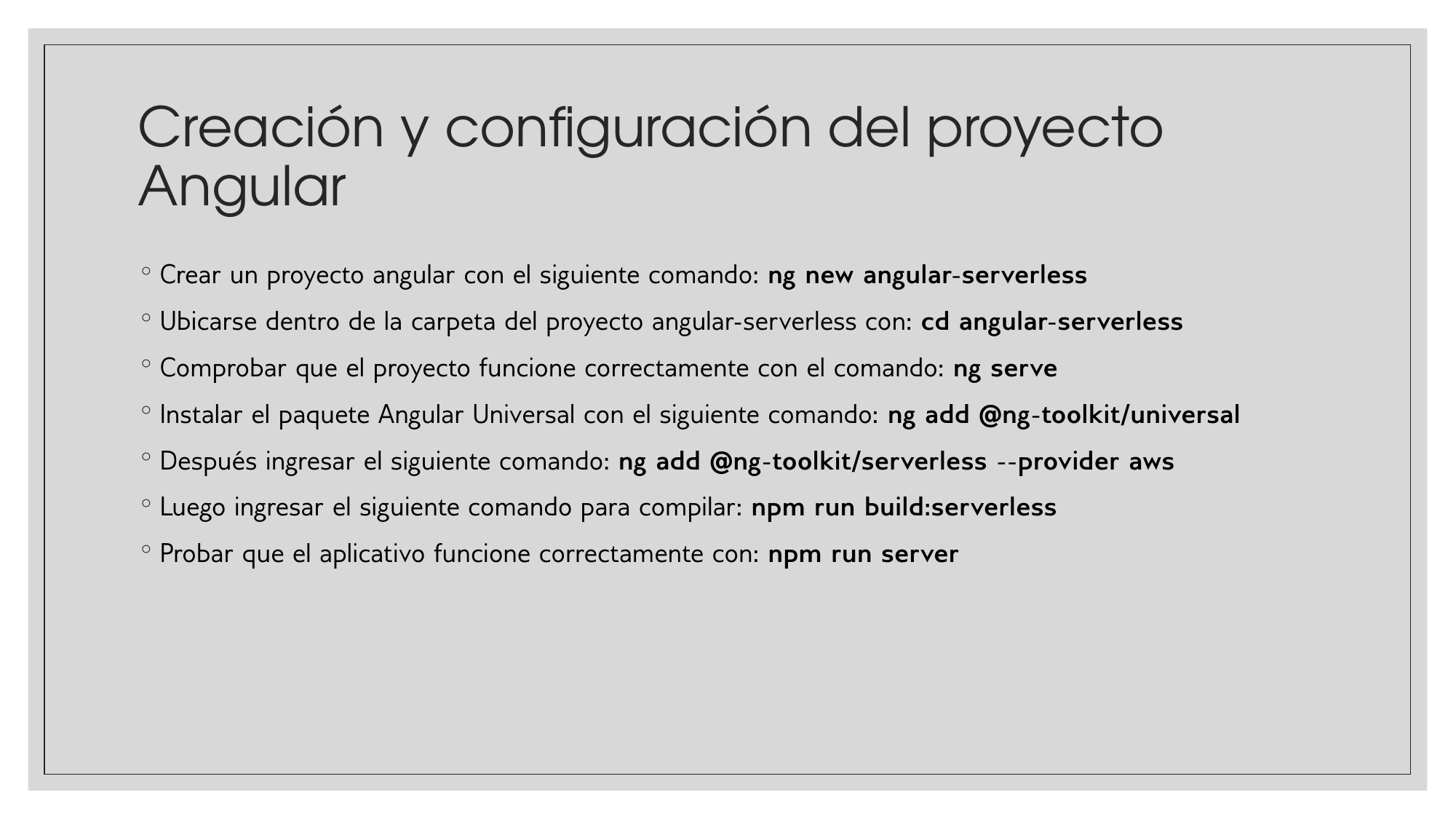

# Creación y configuración del proyecto Angular
Crear un proyecto angular con el siguiente comando: ng new angular-serverless
Ubicarse dentro de la carpeta del proyecto angular-serverless con: cd angular-serverless
Comprobar que el proyecto funcione correctamente con el comando: ng serve
Instalar el paquete Angular Universal con el siguiente comando: ng add @ng-toolkit/universal
Después ingresar el siguiente comando: ng add @ng-toolkit/serverless --provider aws
Luego ingresar el siguiente comando para compilar: npm run build:serverless
Probar que el aplicativo funcione correctamente con: npm run server